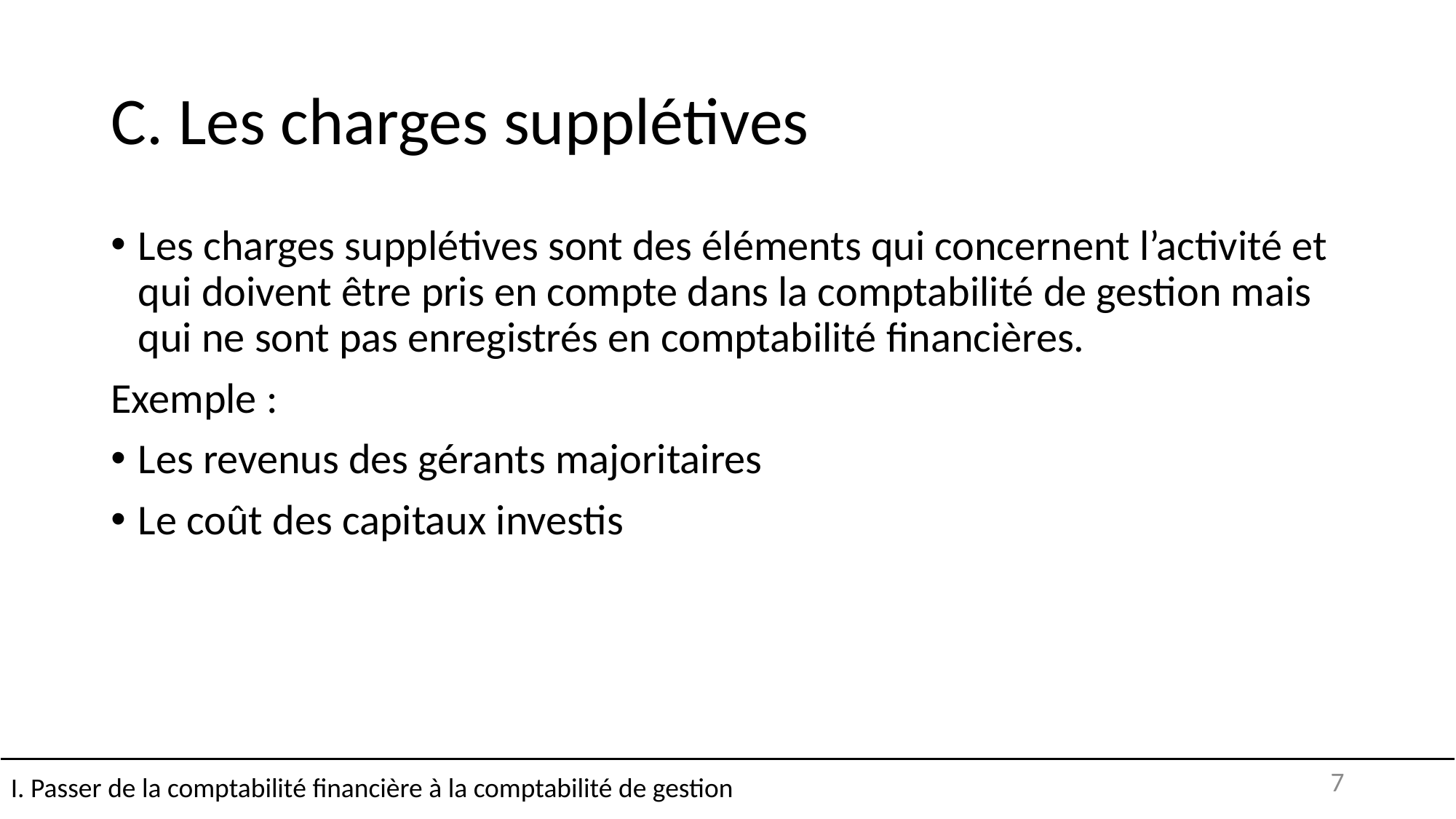

# C. Les charges supplétives
Les charges supplétives sont des éléments qui concernent l’activité et qui doivent être pris en compte dans la comptabilité de gestion mais qui ne sont pas enregistrés en comptabilité financières.
Exemple :
Les revenus des gérants majoritaires
Le coût des capitaux investis
I. Passer de la comptabilité financière à la comptabilité de gestion
7